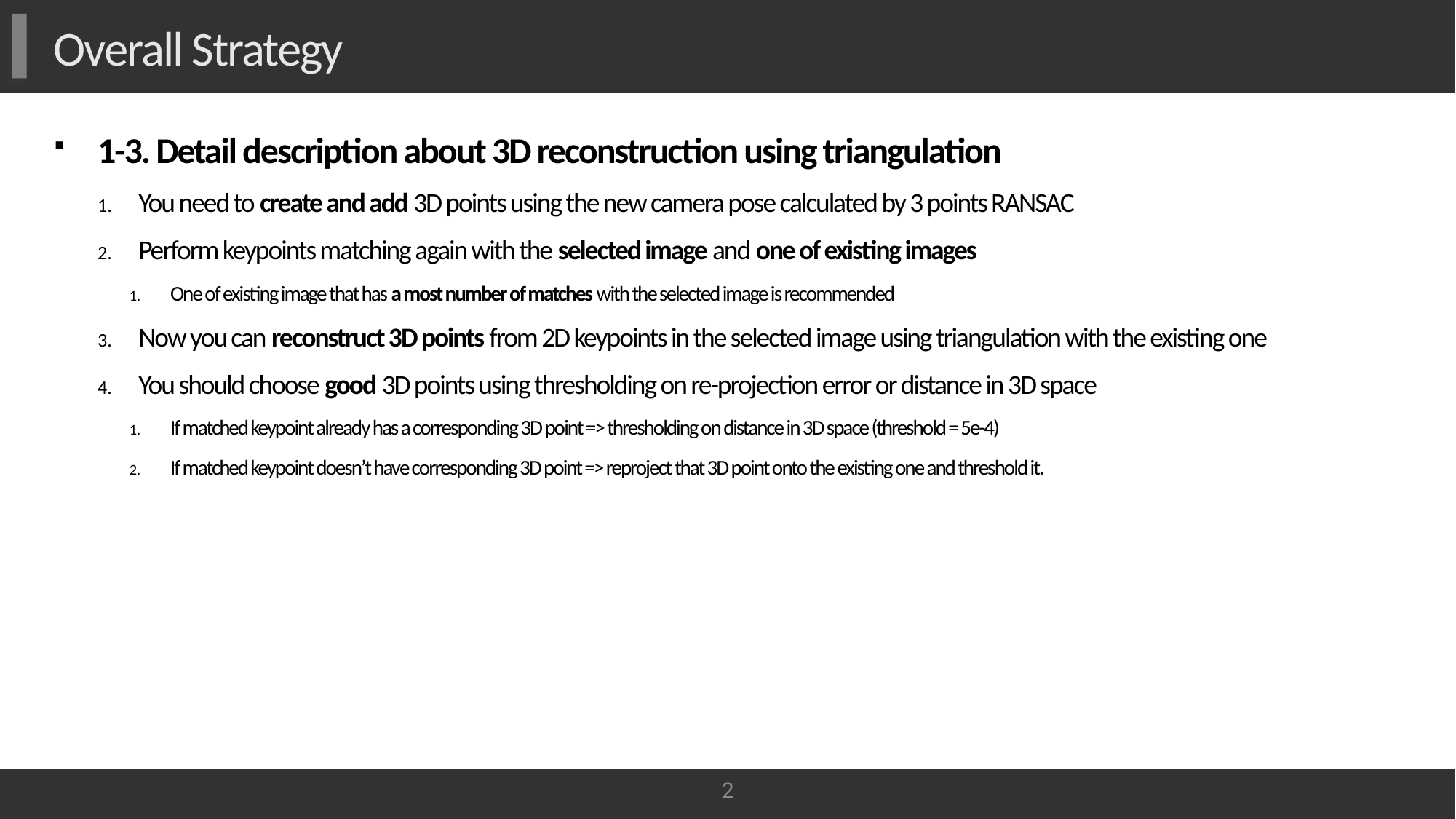

# Overall Strategy
1-3. Detail description about 3D reconstruction using triangulation
You need to create and add 3D points using the new camera pose calculated by 3 points RANSAC
Perform keypoints matching again with the selected image and one of existing images
One of existing image that has a most number of matches with the selected image is recommended
Now you can reconstruct 3D points from 2D keypoints in the selected image using triangulation with the existing one
You should choose good 3D points using thresholding on re-projection error or distance in 3D space
If matched keypoint already has a corresponding 3D point => thresholding on distance in 3D space (threshold = 5e-4)
If matched keypoint doesn’t have corresponding 3D point => reproject that 3D point onto the existing one and threshold it.
2